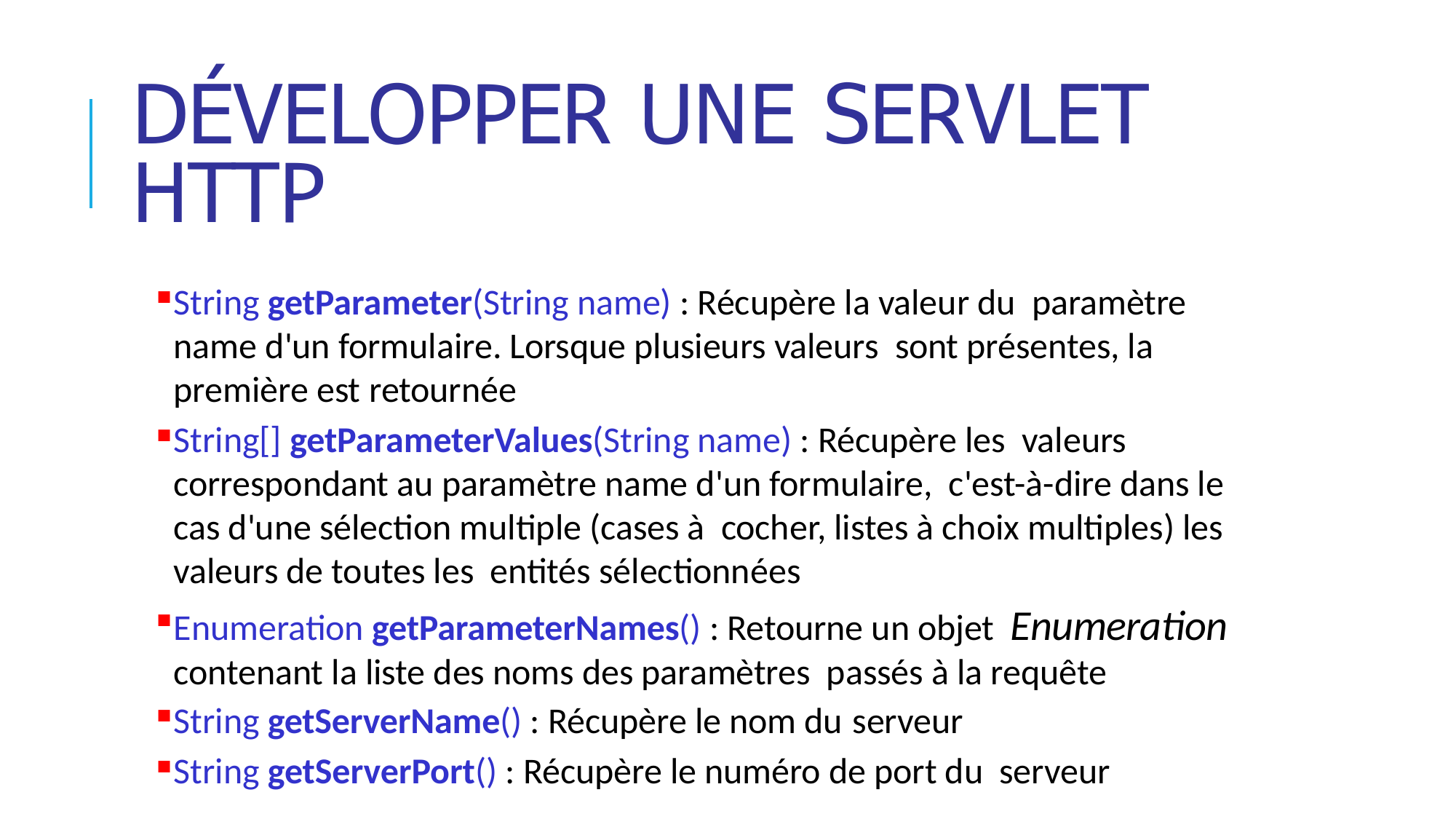

# Développer une servlet http
String getParameter(String name) : Récupère la valeur du  paramètre name d'un formulaire. Lorsque plusieurs valeurs  sont présentes, la première est retournée
String[] getParameterValues(String name) : Récupère les  valeurs correspondant au paramètre name d'un formulaire,  c'est-à-dire dans le cas d'une sélection multiple (cases à  cocher, listes à choix multiples) les valeurs de toutes les  entités sélectionnées
Enumeration getParameterNames() : Retourne un objet  Enumeration contenant la liste des noms des paramètres  passés à la requête
String getServerName() : Récupère le nom du serveur
String getServerPort() : Récupère le numéro de port du  serveur